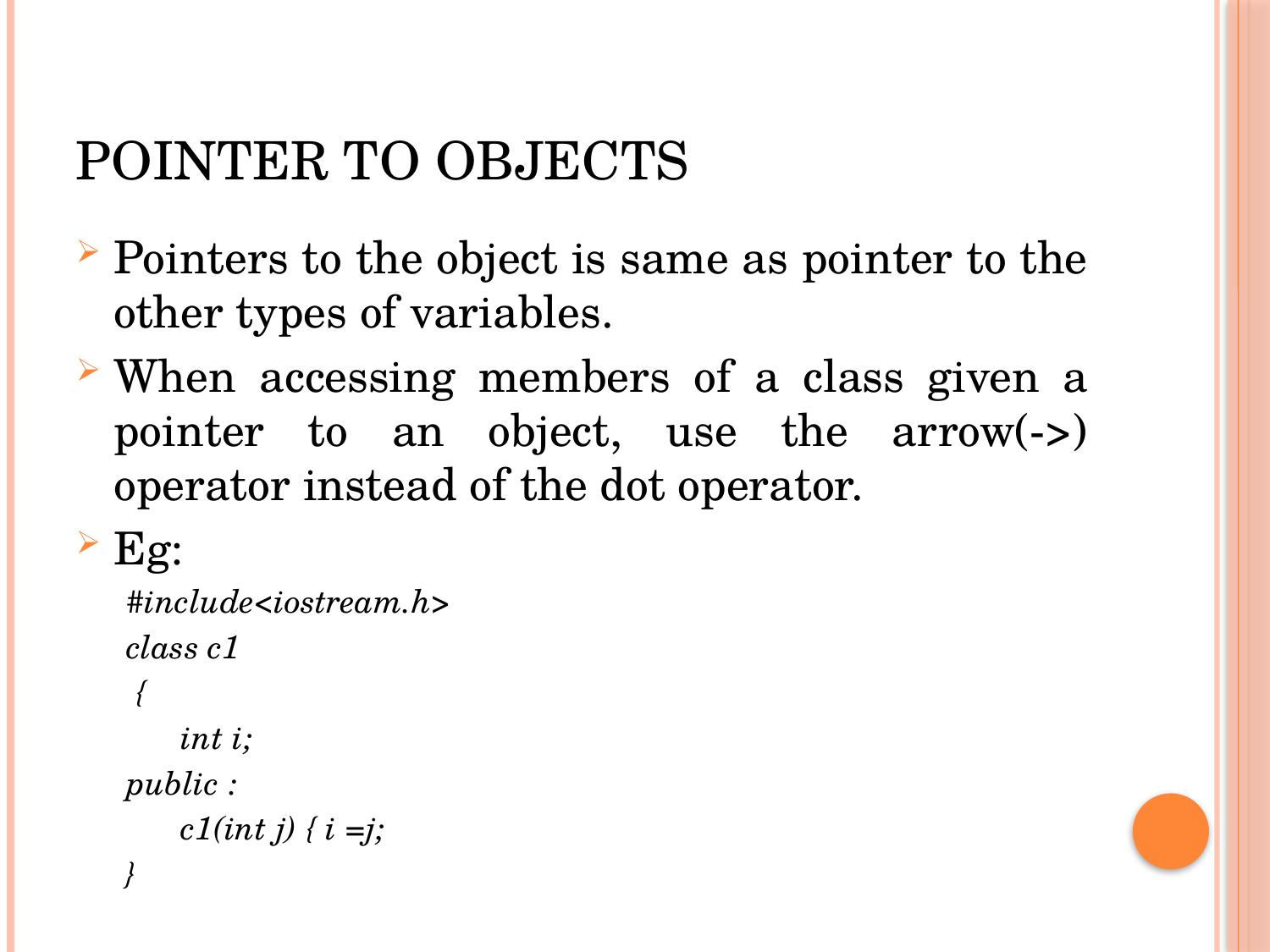

# Pointer to objects
Pointers to the object is same as pointer to the other types of variables.
When accessing members of a class given a pointer to an object, use the arrow(->) operator instead of the dot operator.
Eg:
#include<iostream.h>
class c1
 {
      int i;
public :
      c1(int j) { i =j;
}